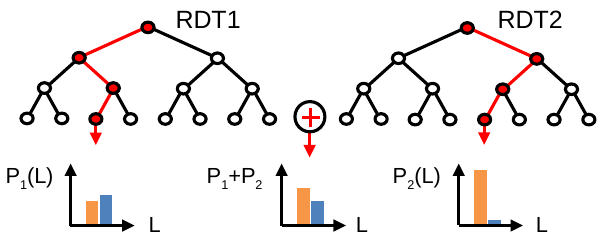

RDT2
RDT1

P1(L)
P1+P2
P2(L)
L
L
L